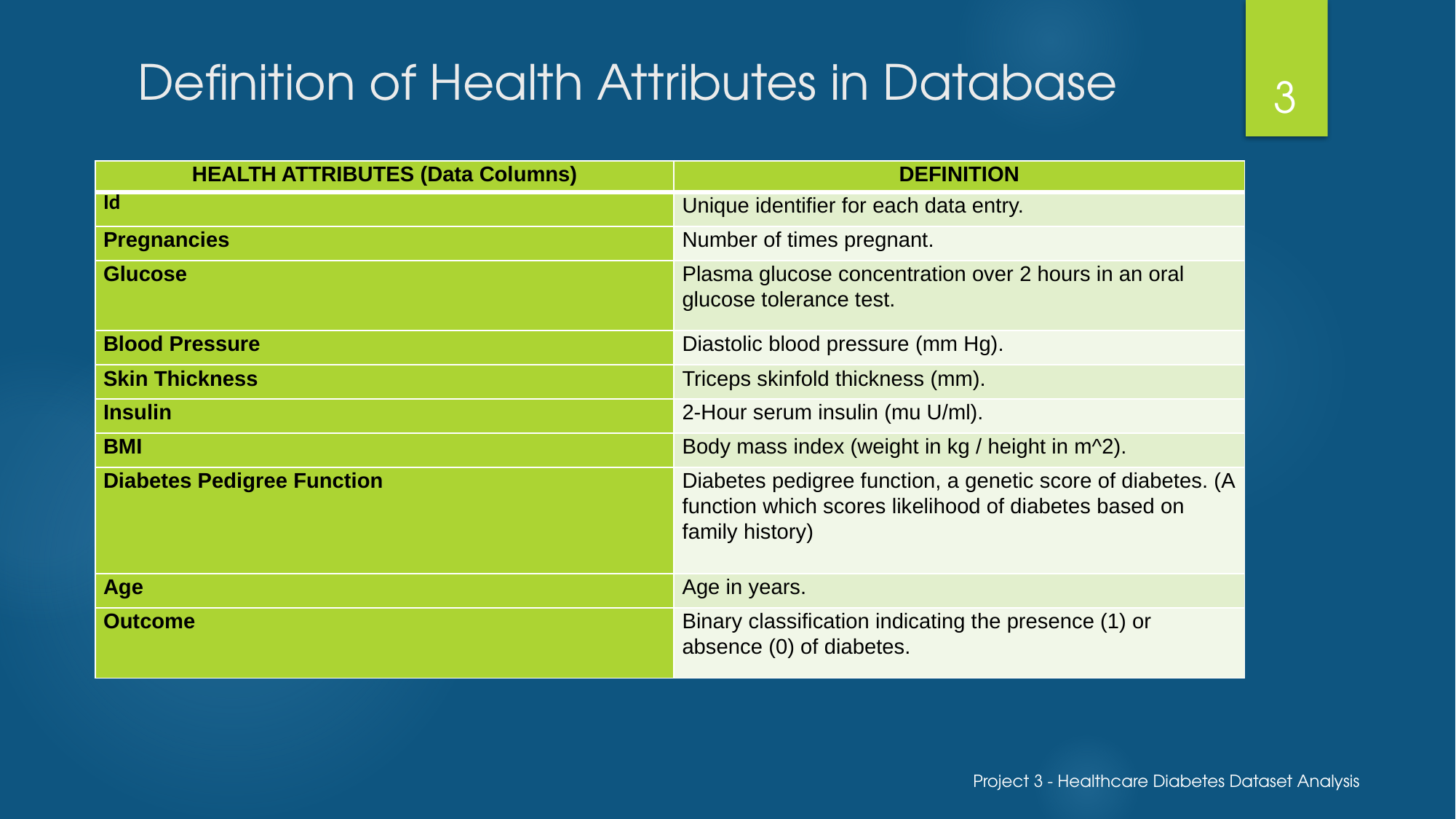

3
# Definition of Health Attributes in Database
| HEALTH ATTRIBUTES (Data Columns) | DEFINITION |
| --- | --- |
| Id | Unique identifier for each data entry. |
| Pregnancies | Number of times pregnant. |
| Glucose | Plasma glucose concentration over 2 hours in an oral glucose tolerance test. |
| Blood Pressure | Diastolic blood pressure (mm Hg). |
| Skin Thickness | Triceps skinfold thickness (mm). |
| Insulin | 2-Hour serum insulin (mu U/ml). |
| BMI | Body mass index (weight in kg / height in m^2). |
| Diabetes Pedigree Function | Diabetes pedigree function, a genetic score of diabetes. (A function which scores likelihood of diabetes based on family history) |
| Age | Age in years. |
| Outcome | Binary classification indicating the presence (1) or absence (0) of diabetes. |
Project 3 - Healthcare Diabetes Dataset Analysis